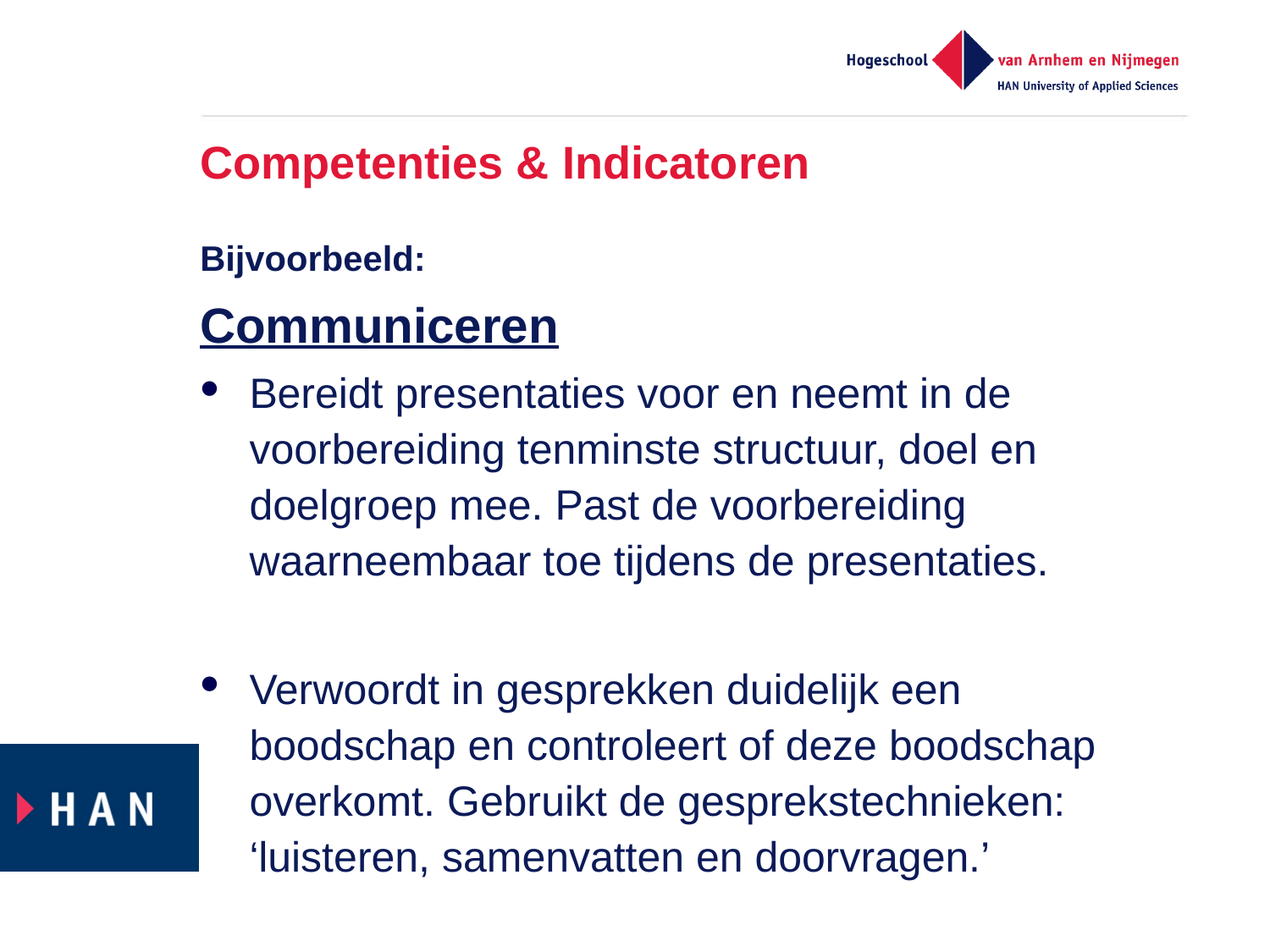

# Competenties & Indicatoren
Bijvoorbeeld:
Communiceren
Bereidt presentaties voor en neemt in de voorbereiding tenminste structuur, doel en doelgroep mee. Past de voorbereiding waarneembaar toe tijdens de presentaties.

Verwoordt in gesprekken duidelijk een boodschap en controleert of deze boodschap overkomt. Gebruikt de gesprekstechnieken: ‘luisteren, samenvatten en doorvragen.’